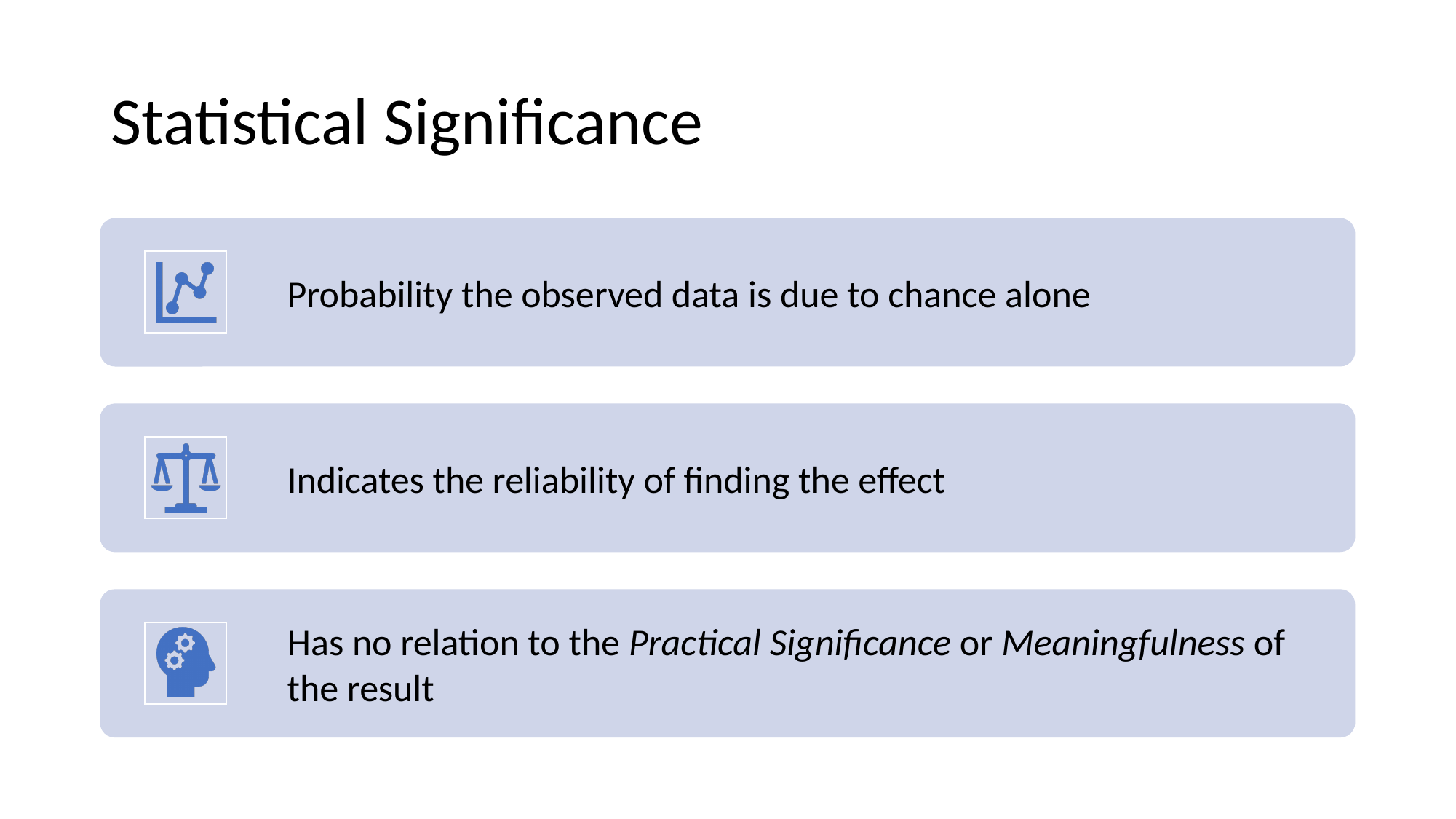

# Statistical Significance
Probability the observed data is due to chance alone
Indicates the reliability of finding the effect
Has no relation to the Practical Significance or Meaningfulness of the result